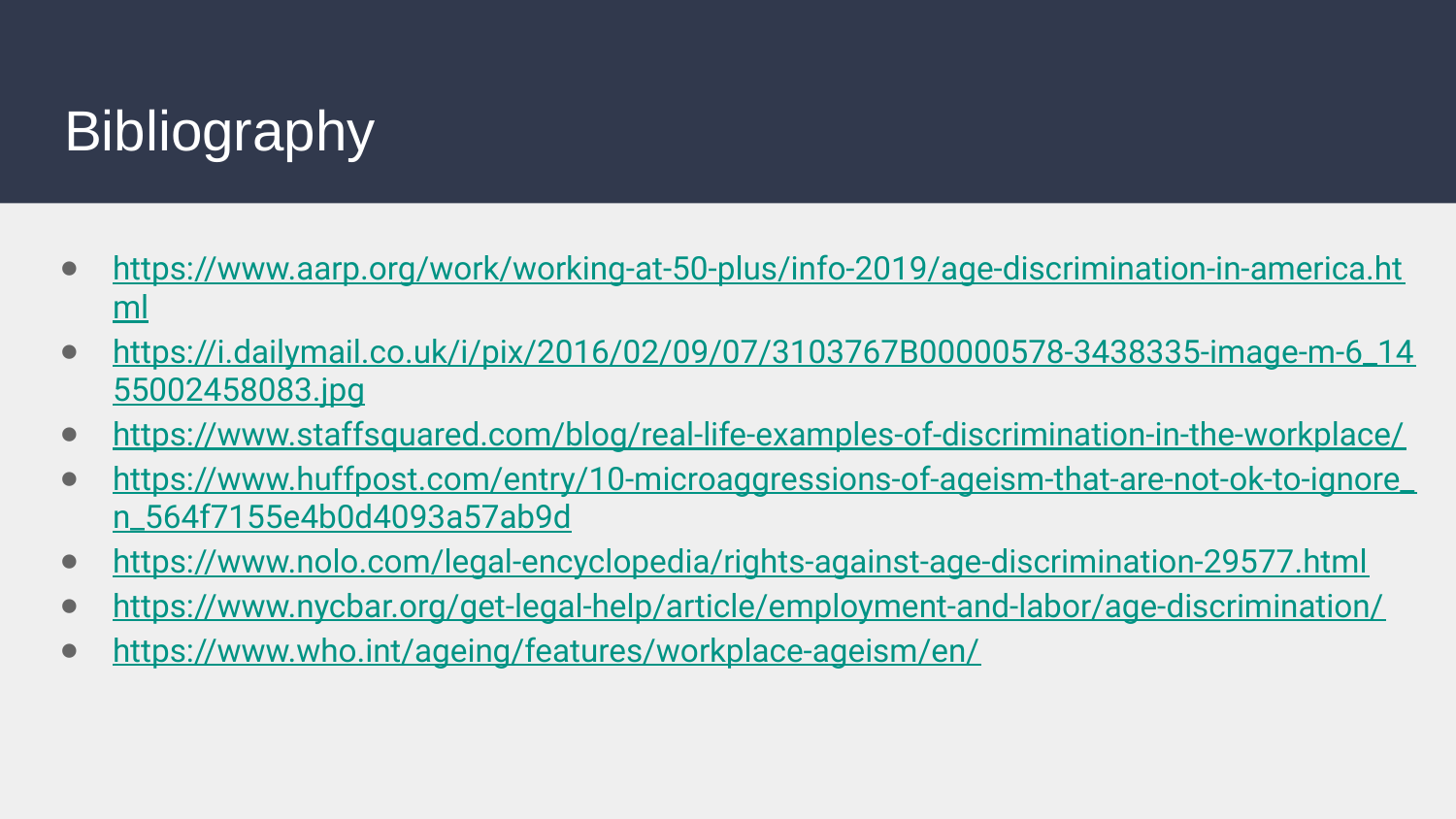

# Bibliography
https://www.aarp.org/work/working-at-50-plus/info-2019/age-discrimination-in-america.html
https://i.dailymail.co.uk/i/pix/2016/02/09/07/3103767B00000578-3438335-image-m-6_1455002458083.jpg
https://www.staffsquared.com/blog/real-life-examples-of-discrimination-in-the-workplace/
https://www.huffpost.com/entry/10-microaggressions-of-ageism-that-are-not-ok-to-ignore_n_564f7155e4b0d4093a57ab9d
https://www.nolo.com/legal-encyclopedia/rights-against-age-discrimination-29577.html
https://www.nycbar.org/get-legal-help/article/employment-and-labor/age-discrimination/
https://www.who.int/ageing/features/workplace-ageism/en/